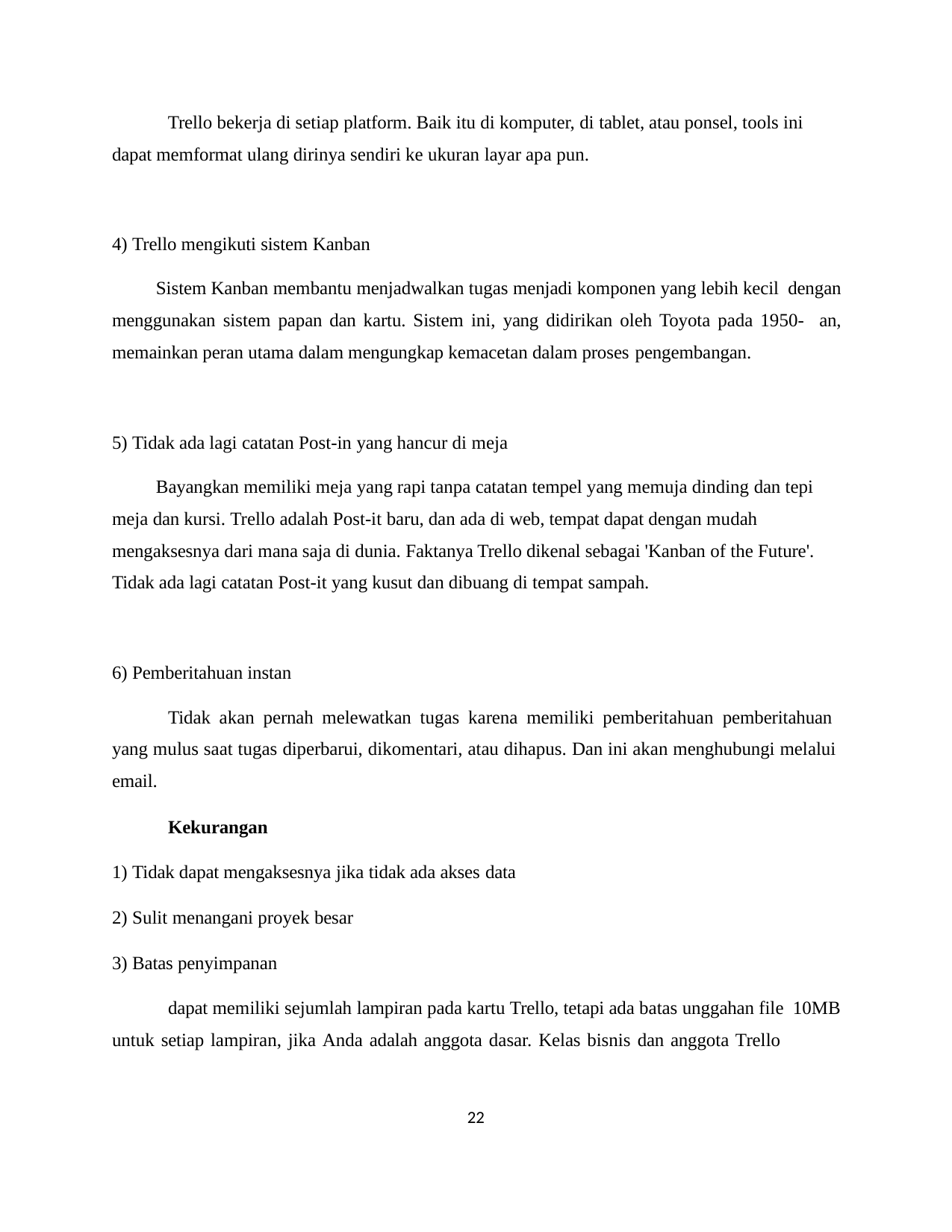

Trello bekerja di setiap platform. Baik itu di komputer, di tablet, atau ponsel, tools ini  dapat memformat ulang dirinya sendiri ke ukuran layar apa pun.
4) Trello mengikuti sistem Kanban
Sistem Kanban membantu menjadwalkan tugas menjadi komponen yang lebih kecil  dengan menggunakan sistem papan dan kartu. Sistem ini, yang didirikan oleh Toyota pada 1950-  an, memainkan peran utama dalam mengungkap kemacetan dalam proses pengembangan.
5) Tidak ada lagi catatan Post-in yang hancur di meja
Bayangkan memiliki meja yang rapi tanpa catatan tempel yang memuja dinding dan tepi  meja dan kursi. Trello adalah Post-it baru, dan ada di web, tempat dapat dengan mudah  mengaksesnya dari mana saja di dunia. Faktanya Trello dikenal sebagai 'Kanban of the Future'.  Tidak ada lagi catatan Post-it yang kusut dan dibuang di tempat sampah.
6) Pemberitahuan instan
Tidak akan pernah melewatkan tugas karena memiliki pemberitahuan pemberitahuan  yang mulus saat tugas diperbarui, dikomentari, atau dihapus. Dan ini akan menghubungi melalui  email.

Kekurangan

Tidak dapat mengaksesnya jika tidak ada akses data

Sulit menangani proyek besar

Batas penyimpanan
dapat memiliki sejumlah lampiran pada kartu Trello, tetapi ada batas unggahan file  10MB untuk setiap lampiran, jika Anda adalah anggota dasar. Kelas bisnis dan anggota Trello
22